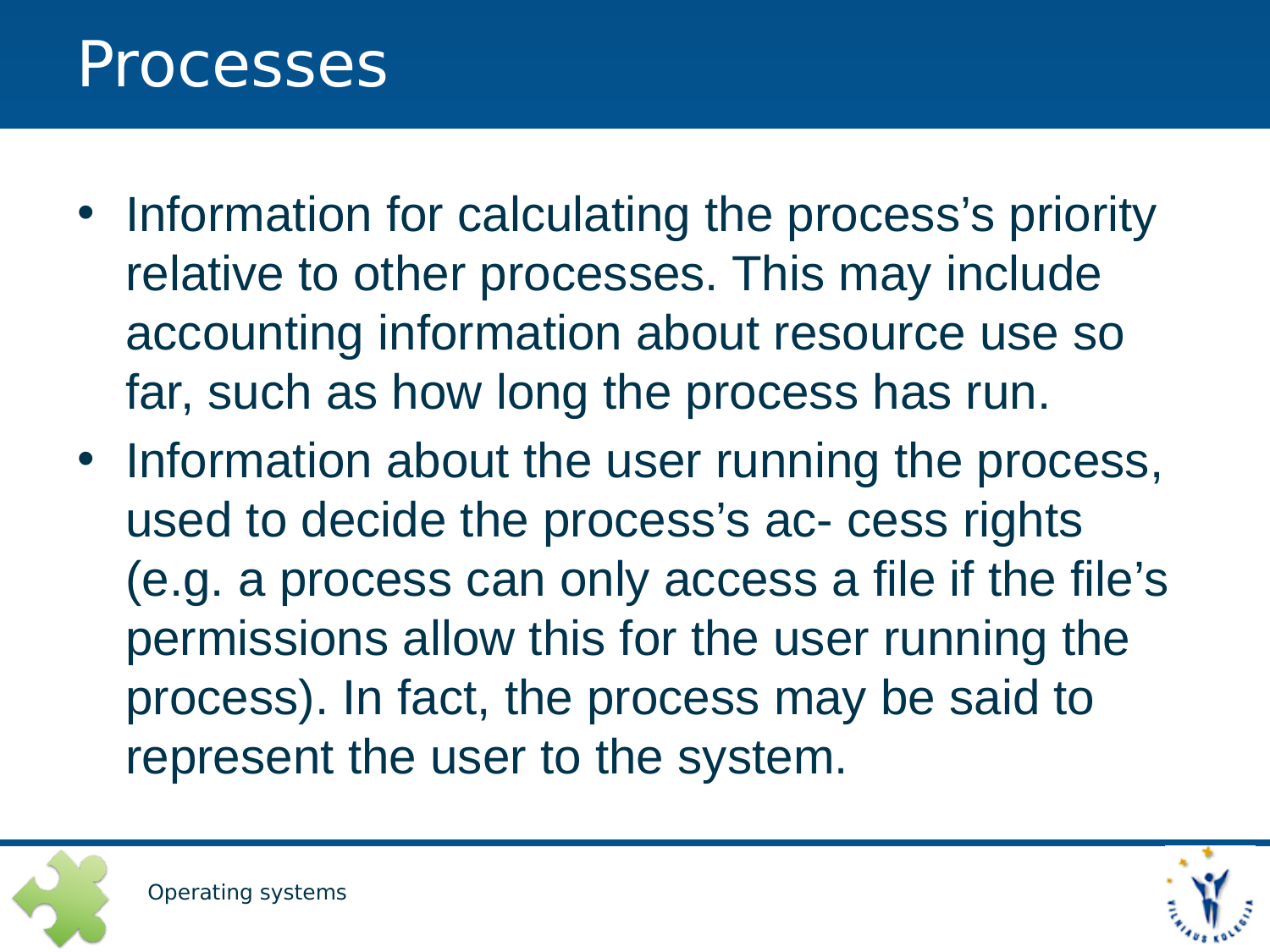

# Processes
Information for calculating the process’s priority relative to other processes. This may include accounting information about resource use so far, such as how long the process has run.
Information about the user running the process, used to decide the process’s ac- cess rights (e.g. a process can only access a file if the file’s permissions allow this for the user running the process). In fact, the process may be said to represent the user to the system.

Operating systems